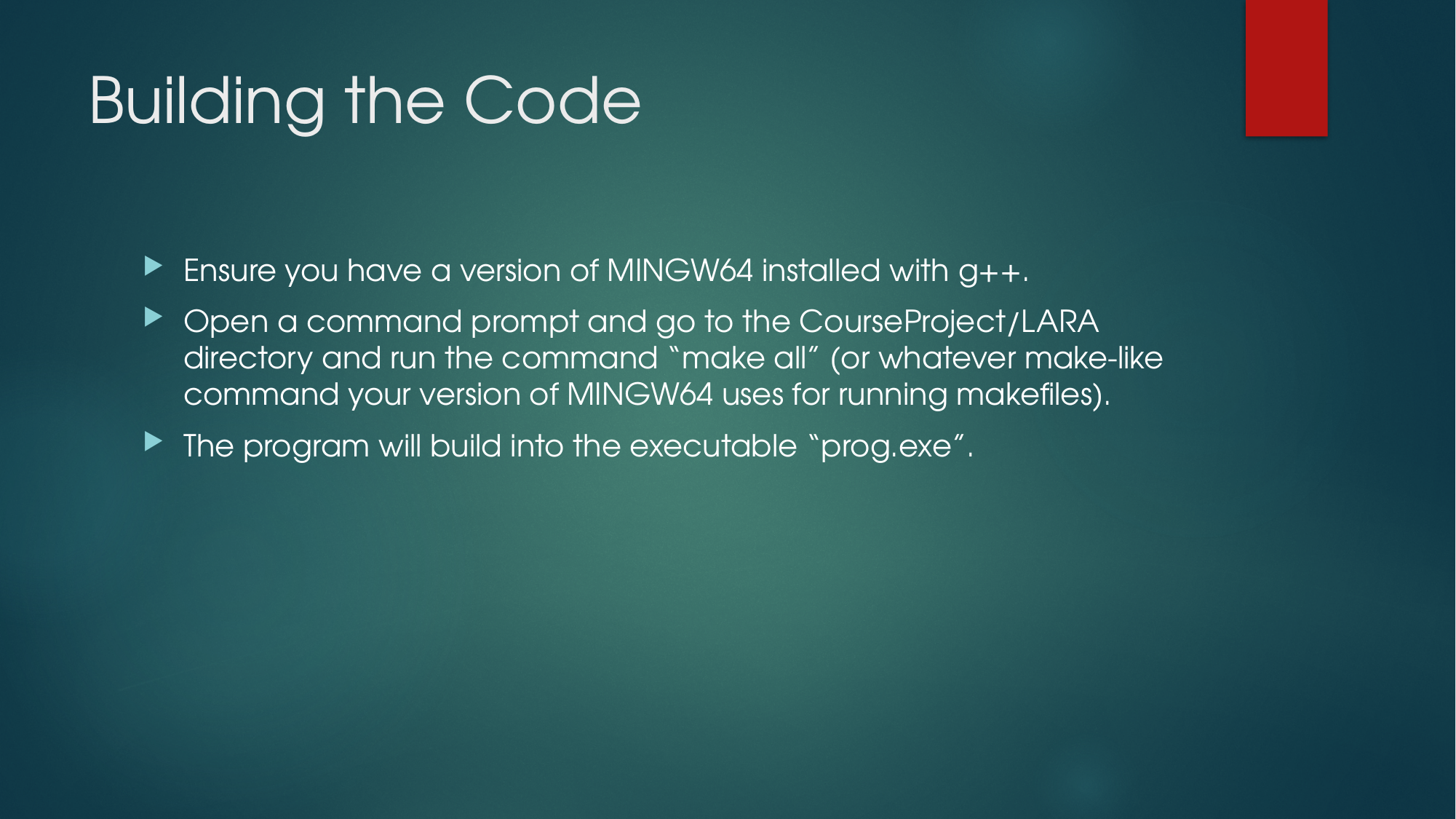

# Building the Code
Ensure you have a version of MINGW64 installed with g++.
Open a command prompt and go to the CourseProject/LARA directory and run the command “make all” (or whatever make-like command your version of MINGW64 uses for running makefiles).
The program will build into the executable “prog.exe”.